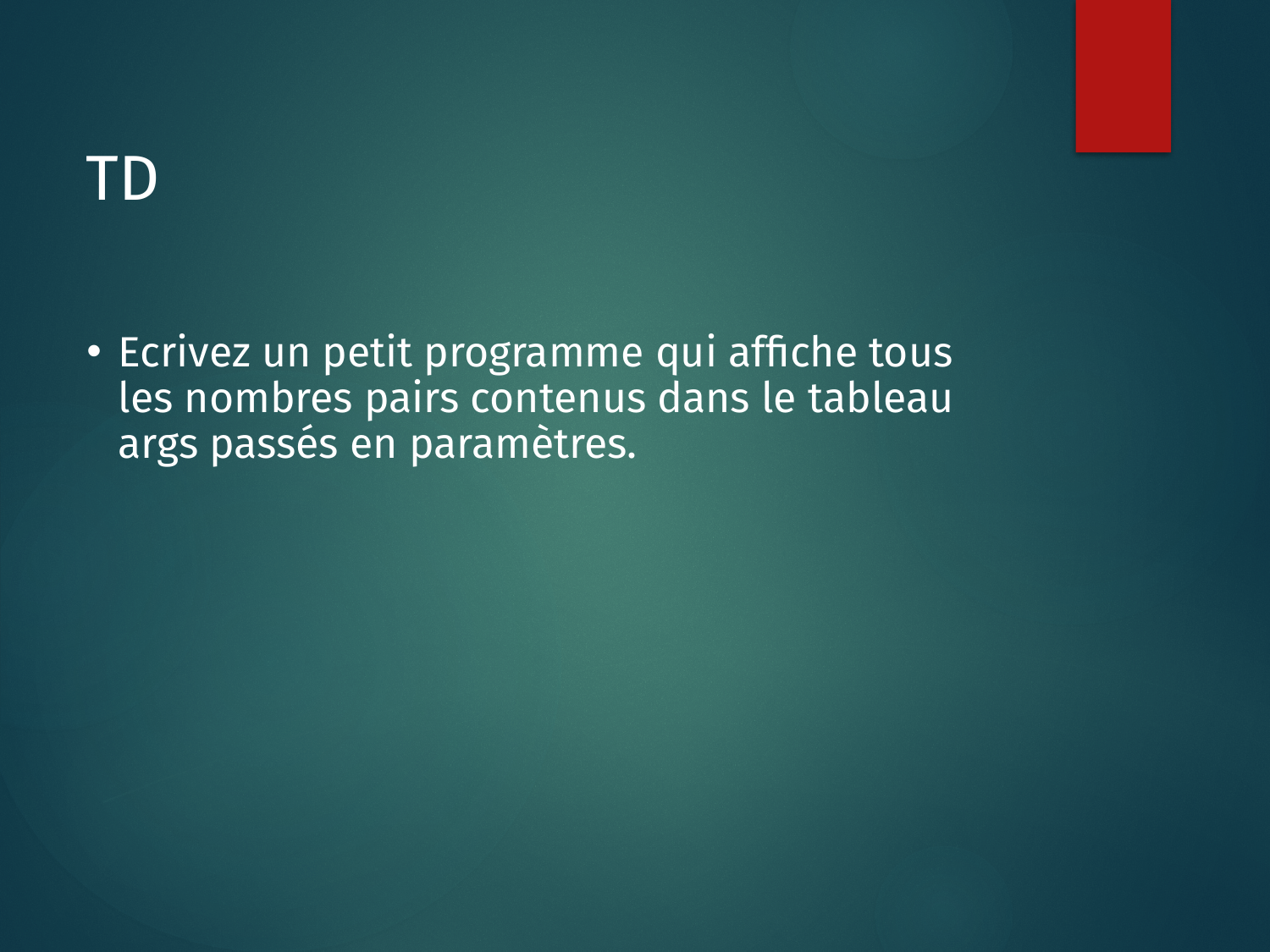

TD
Ecrivez un petit programme qui affiche tous les nombres pairs contenus dans le tableau args passés en paramètres.